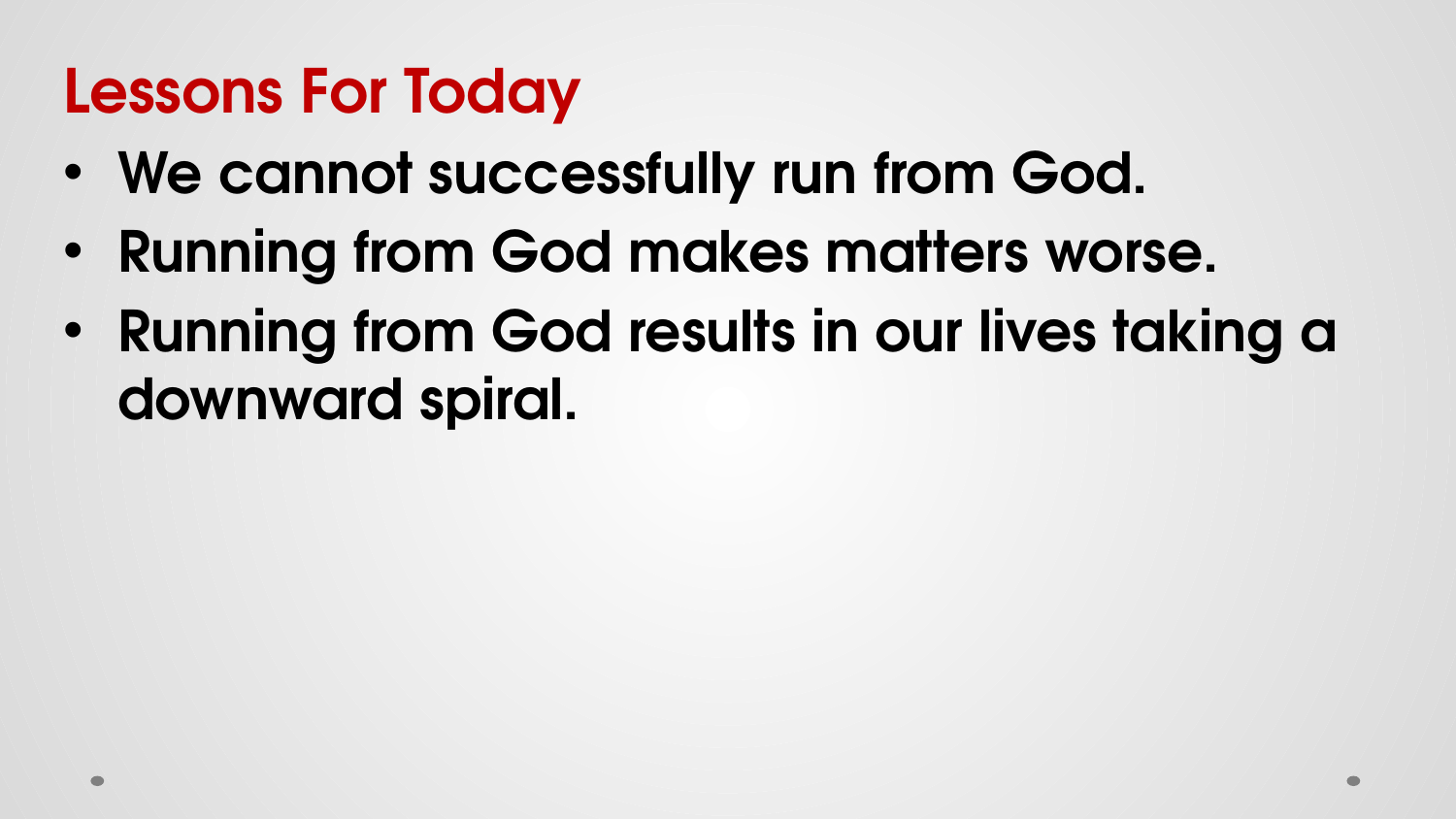

Lessons For Today
We cannot successfully run from God.
Running from God makes matters worse.
Running from God results in our lives taking a downward spiral.